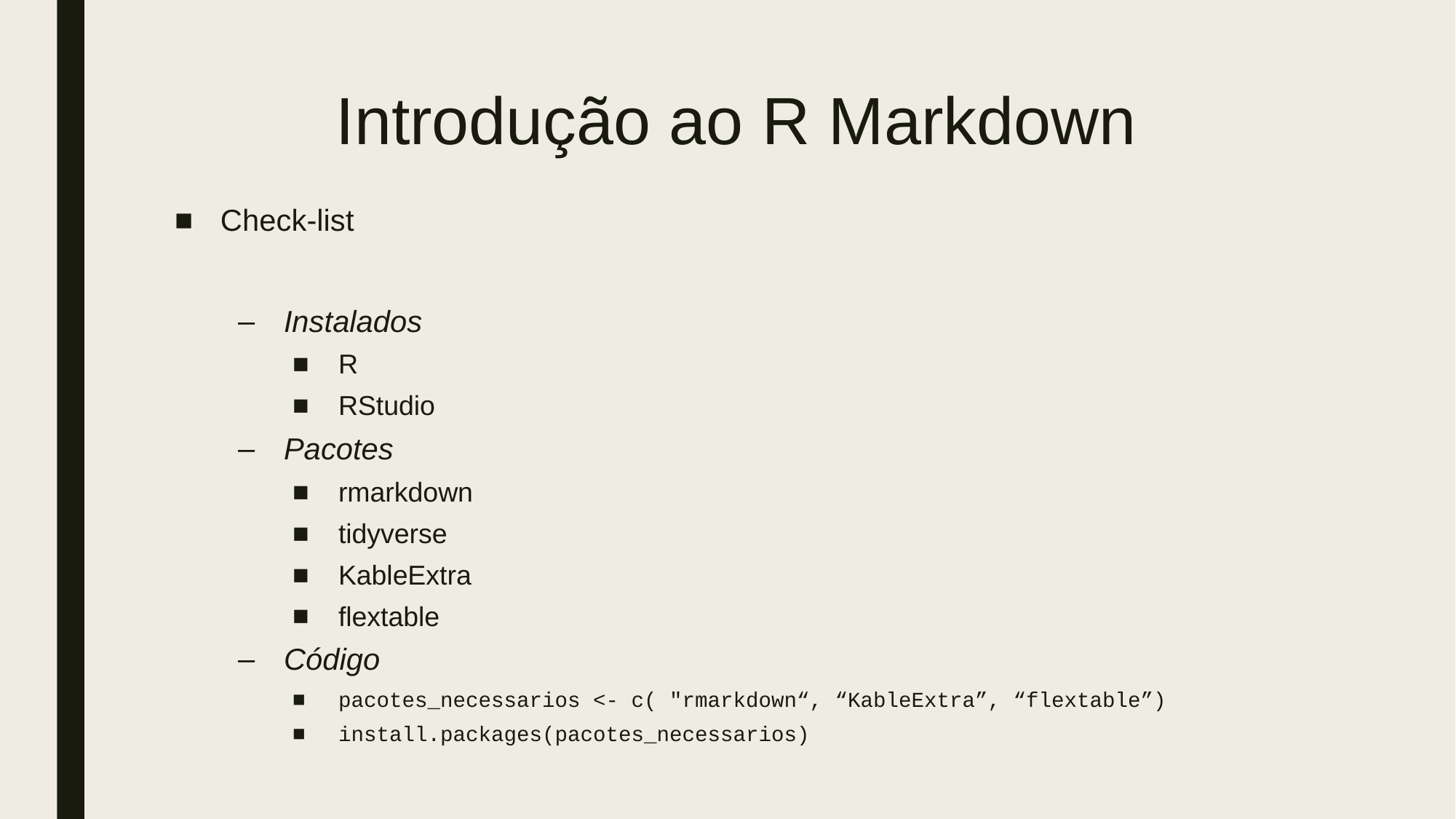

# Introdução ao R Markdown
Check-list

Instalados
R
RStudio
Pacotes
rmarkdown
tidyverse
KableExtra
flextable
Código
pacotes_necessarios <- c( "rmarkdown“, “KableExtra”, “flextable”)
install.packages(pacotes_necessarios)